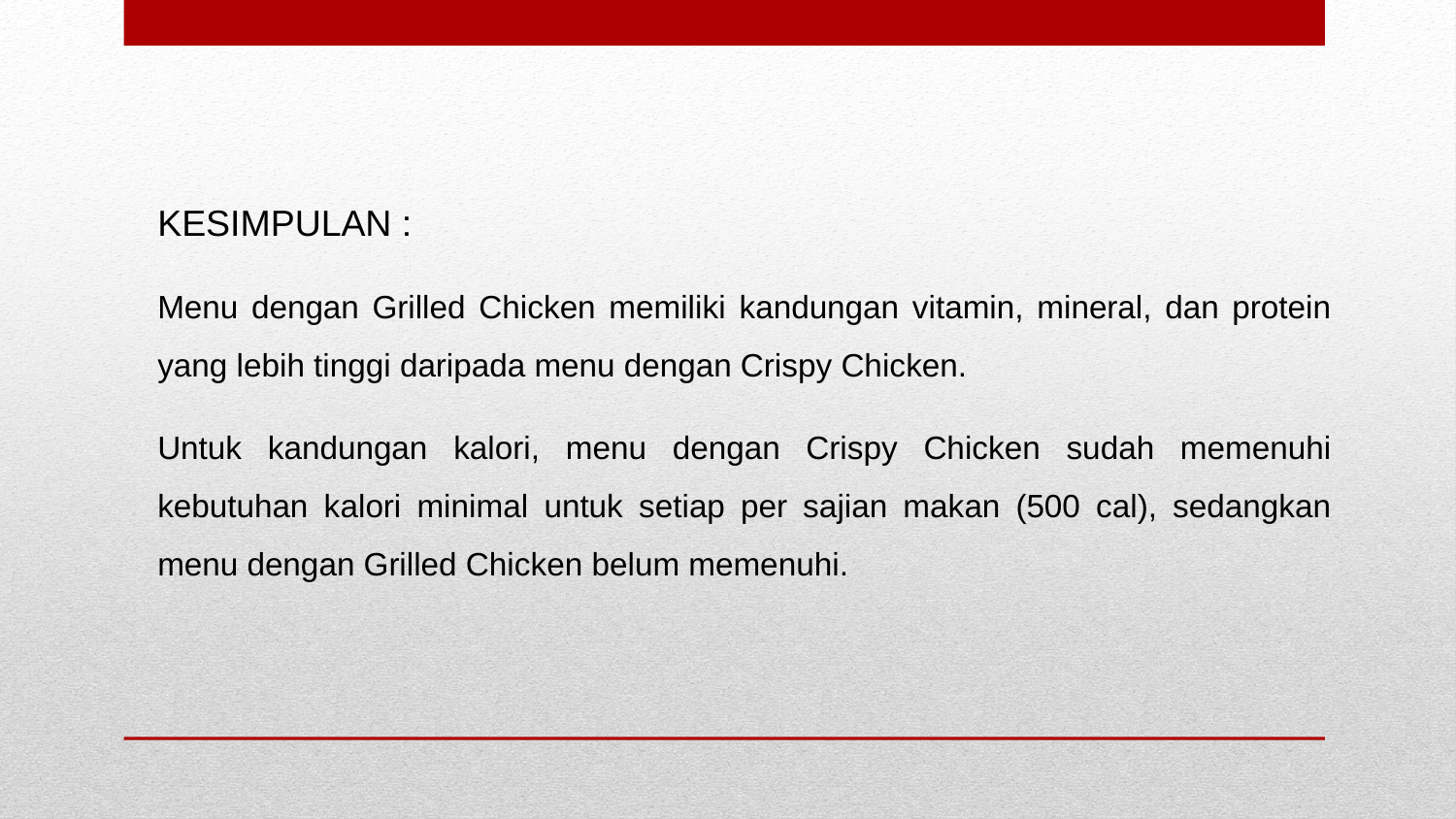

KESIMPULAN :
Menu dengan Grilled Chicken memiliki kandungan vitamin, mineral, dan protein yang lebih tinggi daripada menu dengan Crispy Chicken.
Untuk kandungan kalori, menu dengan Crispy Chicken sudah memenuhi kebutuhan kalori minimal untuk setiap per sajian makan (500 cal), sedangkan menu dengan Grilled Chicken belum memenuhi.